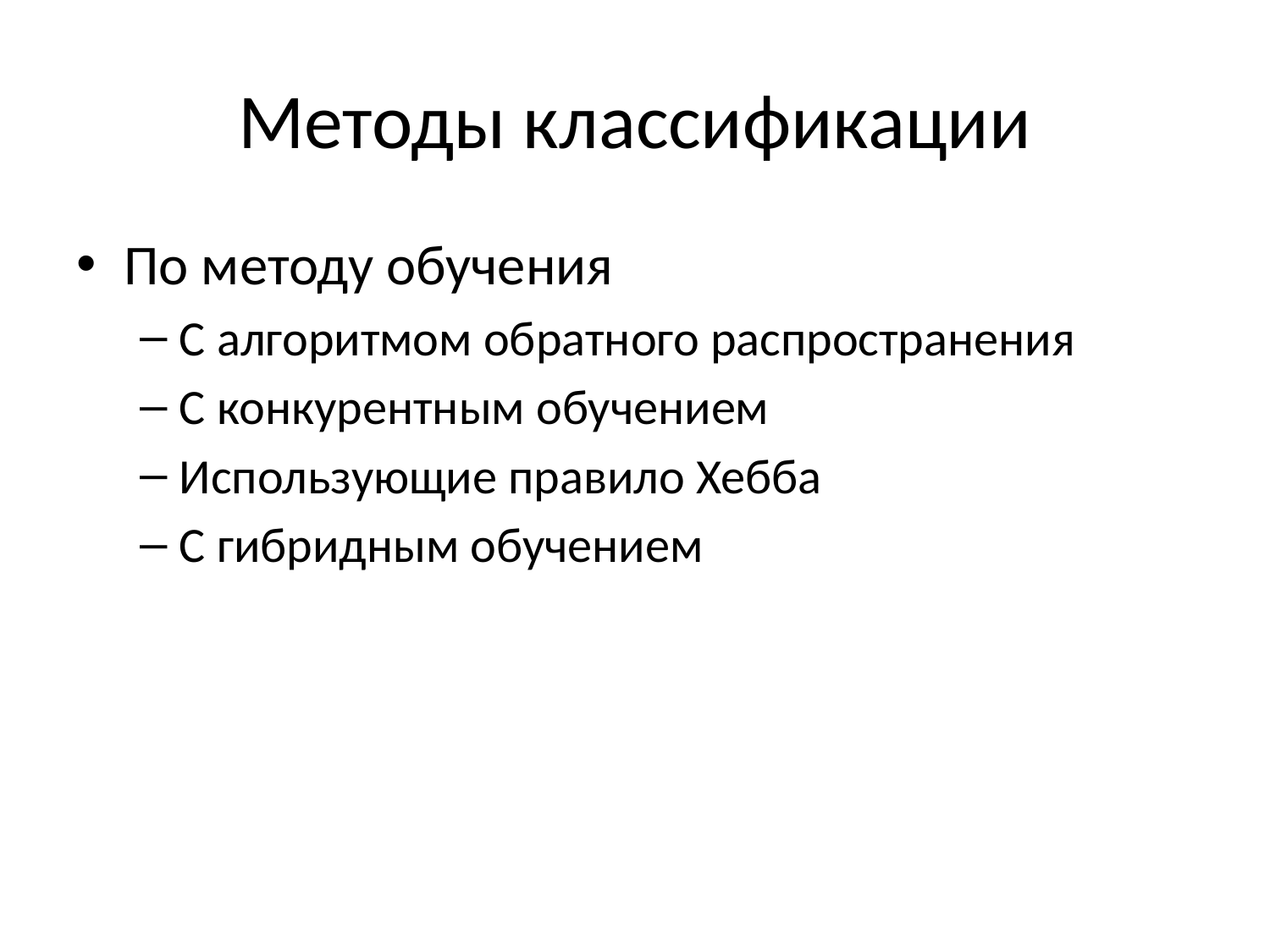

# Методы классификации
По методу обучения
С алгоритмом обратного распространения
С конкурентным обучением
Использующие правило Хебба
С гибридным обучением